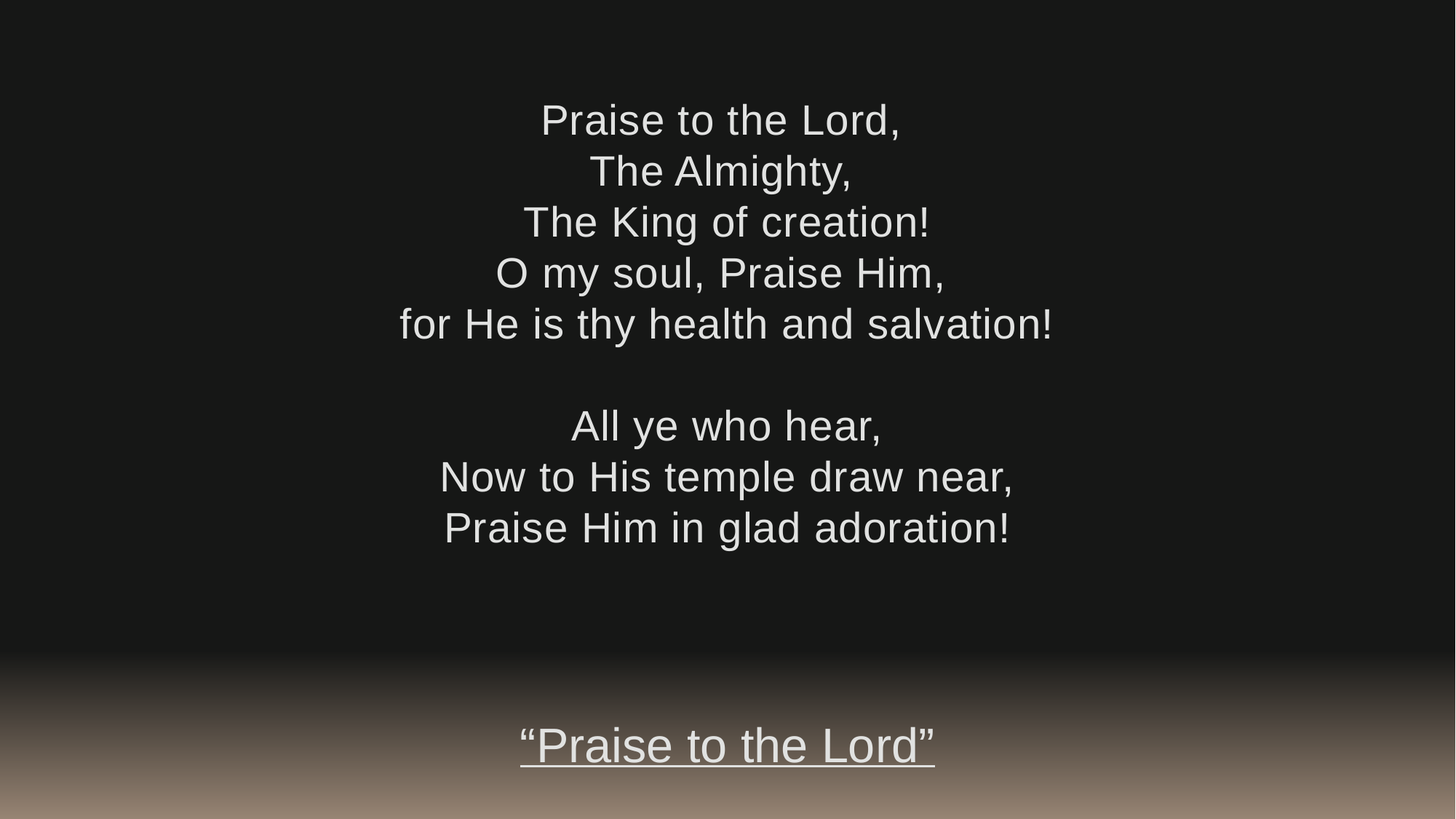

Praise to the Lord,
The Almighty,
The King of creation!
O my soul, Praise Him,
for He is thy health and salvation!

All ye who hear,
Now to His temple draw near,
Praise Him in glad adoration!

“Praise to the Lord”